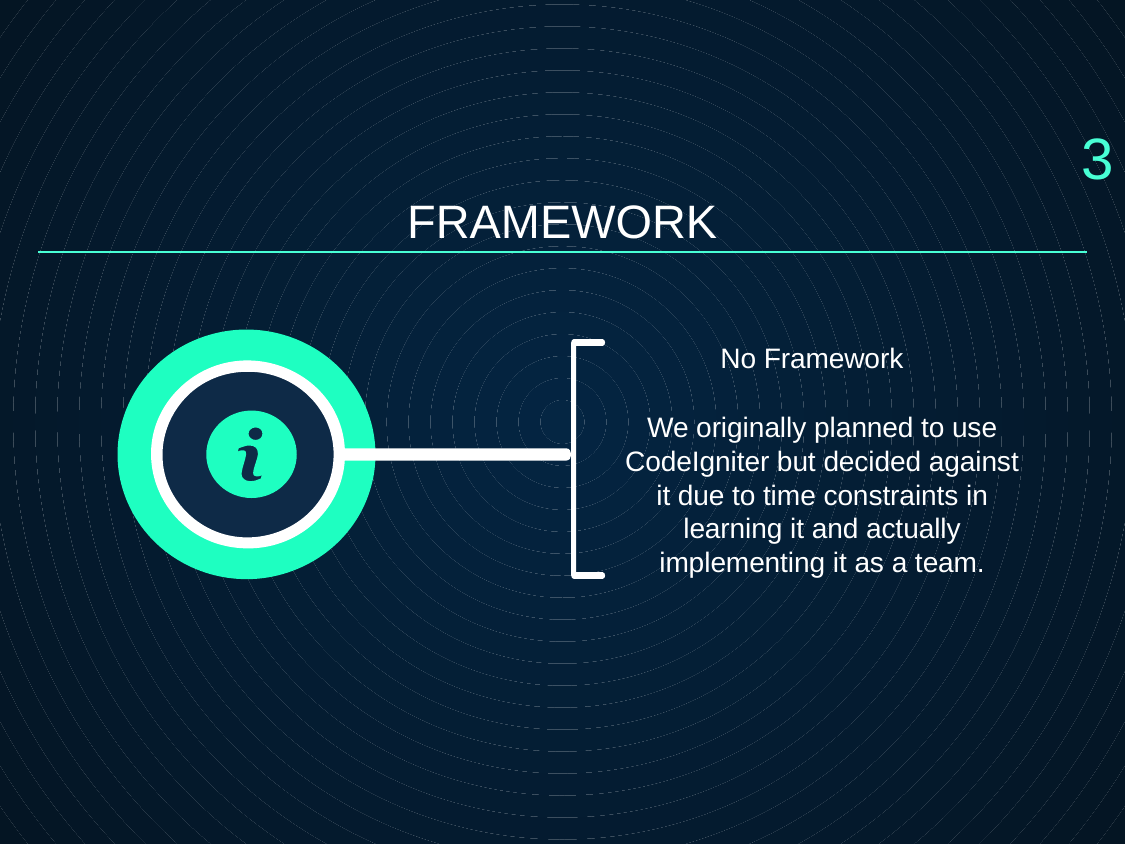

3
FRAMEWORK

No Framework

We originally planned to use CodeIgniter but decided against it due to time constraints in learning it and actually implementing it as a team.